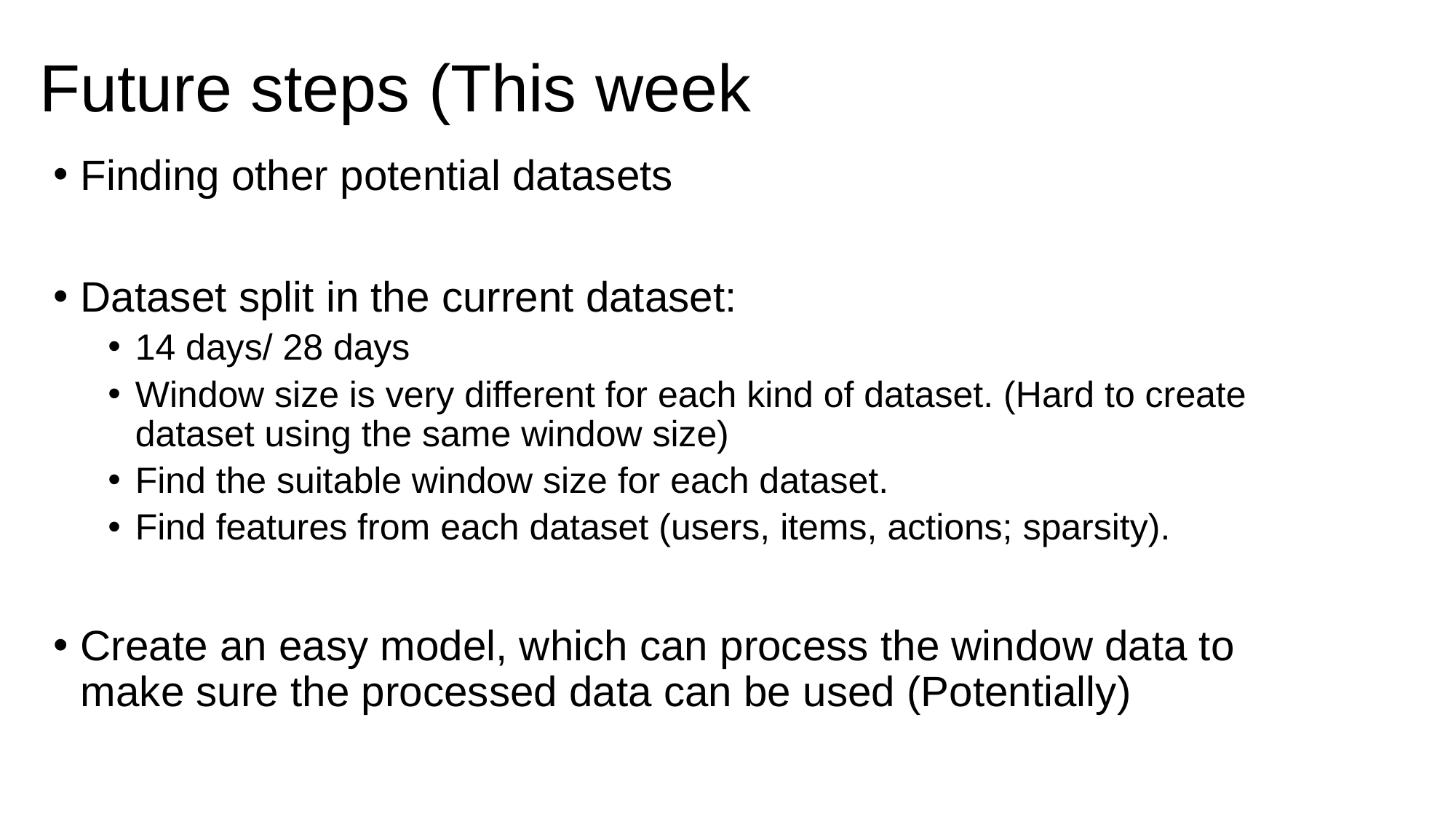

# Future steps (This week
Finding other potential datasets

Dataset split in the current dataset:
14 days/ 28 days
Window size is very different for each kind of dataset. (Hard to create dataset using the same window size)
Find the suitable window size for each dataset.
Find features from each dataset (users, items, actions; sparsity).

Create an easy model, which can process the window data to make sure the processed data can be used (Potentially)